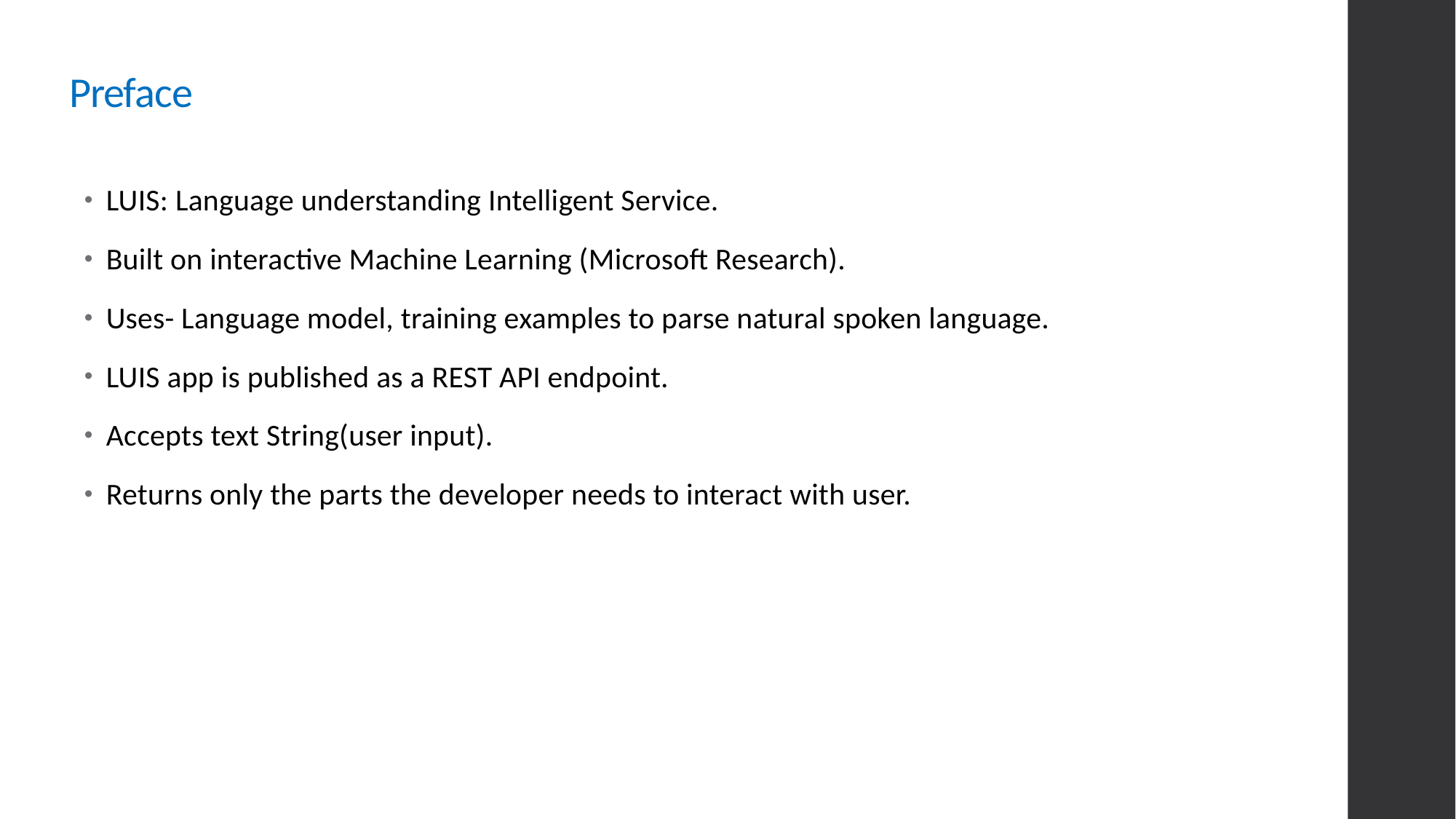

# Preface
LUIS: Language understanding Intelligent Service.
Built on interactive Machine Learning (Microsoft Research).
Uses- Language model, training examples to parse natural spoken language.
LUIS app is published as a REST API endpoint.
Accepts text String(user input).
Returns only the parts the developer needs to interact with user.